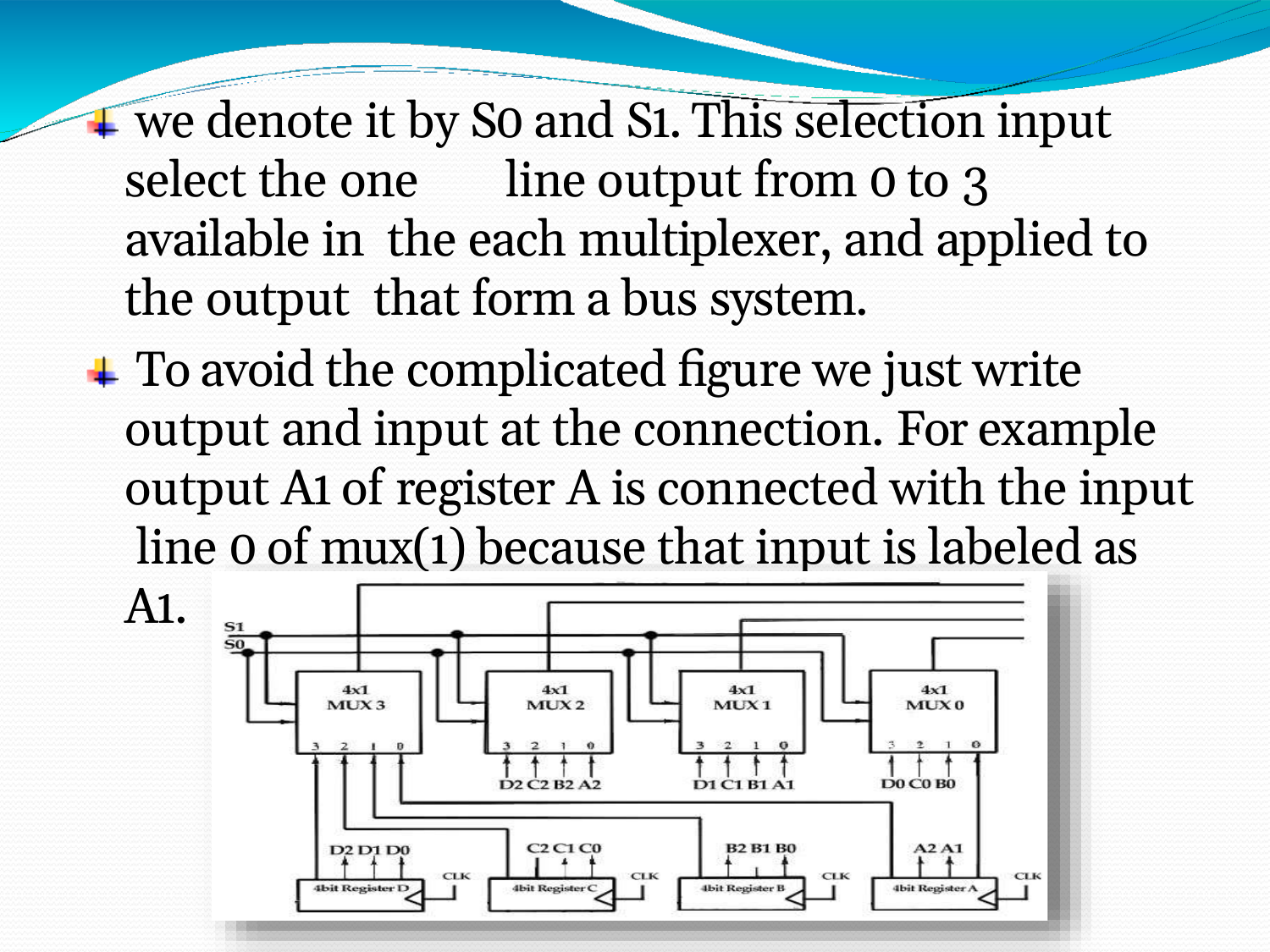

we denote it by S0 and S1. This selection input  select the one	line output from 0 to 3 available in  the each multiplexer, and applied to the output  that form a bus system.
To avoid the complicated figure we just write  output and input at the connection. For example  output A1 of register A is connected with the input  line 0 of mux(1) because that input is labeled as A1.